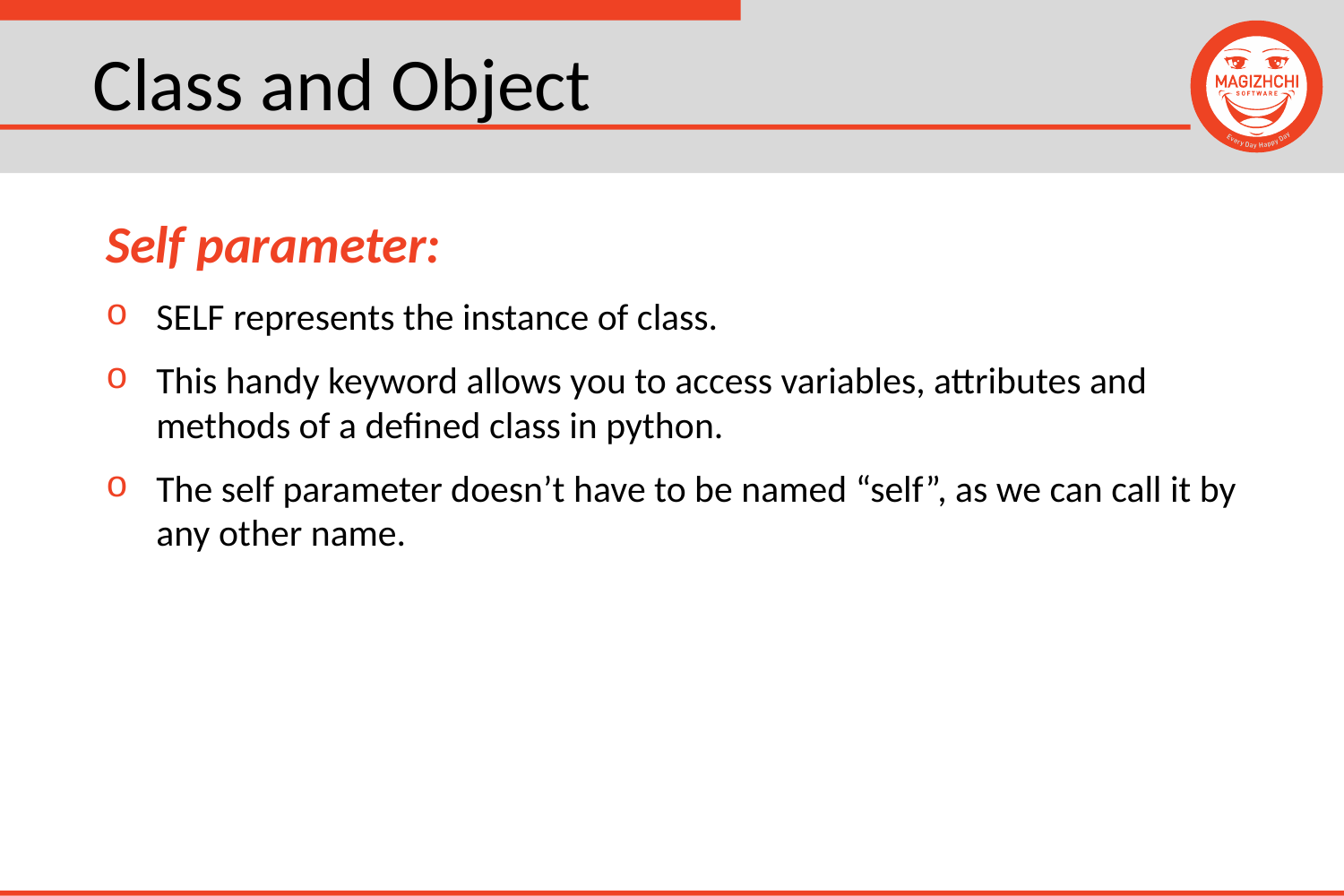

# Class and Object
Self parameter:
SELF represents the instance of class.
This handy keyword allows you to access variables, attributes and methods of a defined class in python.
The self parameter doesn’t have to be named “self”, as we can call it by any other name.